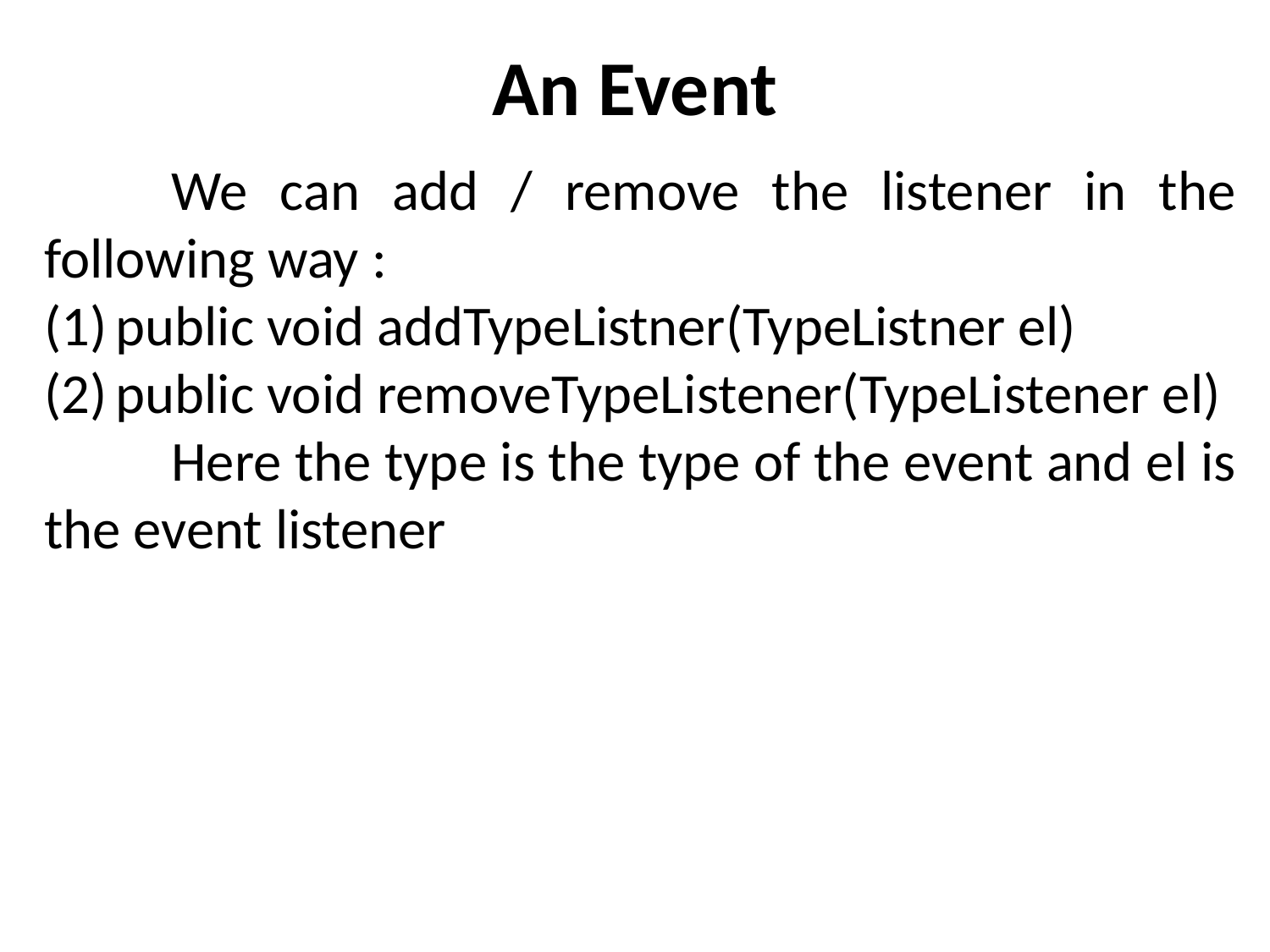

# An Event
	We can add / remove the listener in the following way :
public void addTypeListner(TypeListner el)
public void removeTypeListener(TypeListener el)
	Here the type is the type of the event and el is the event listener